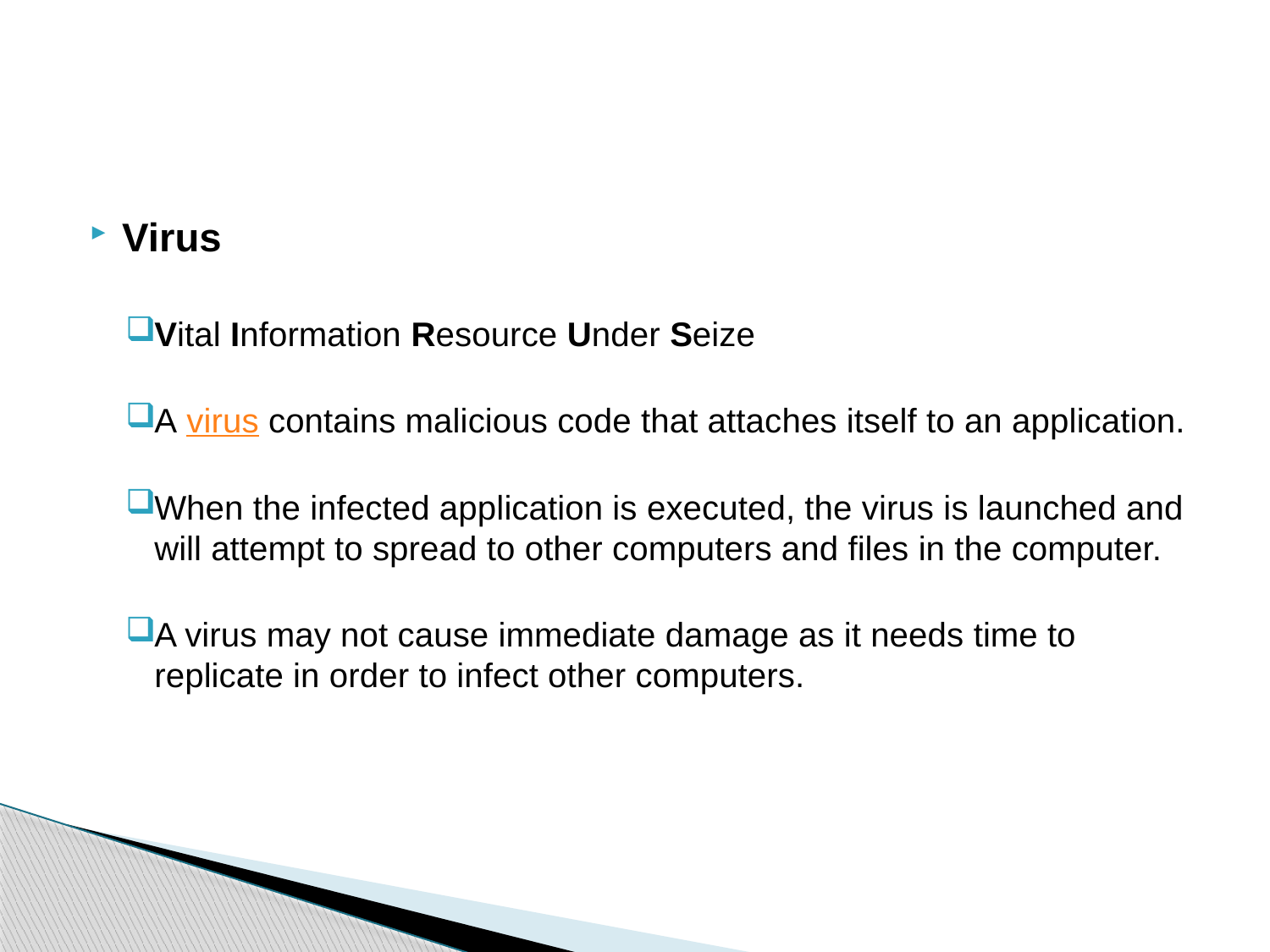

#
Virus
Vital Information Resource Under Seize
A virus contains malicious code that attaches itself to an application.
When the infected application is executed, the virus is launched and will attempt to spread to other computers and files in the computer.
A virus may not cause immediate damage as it needs time to replicate in order to infect other computers.